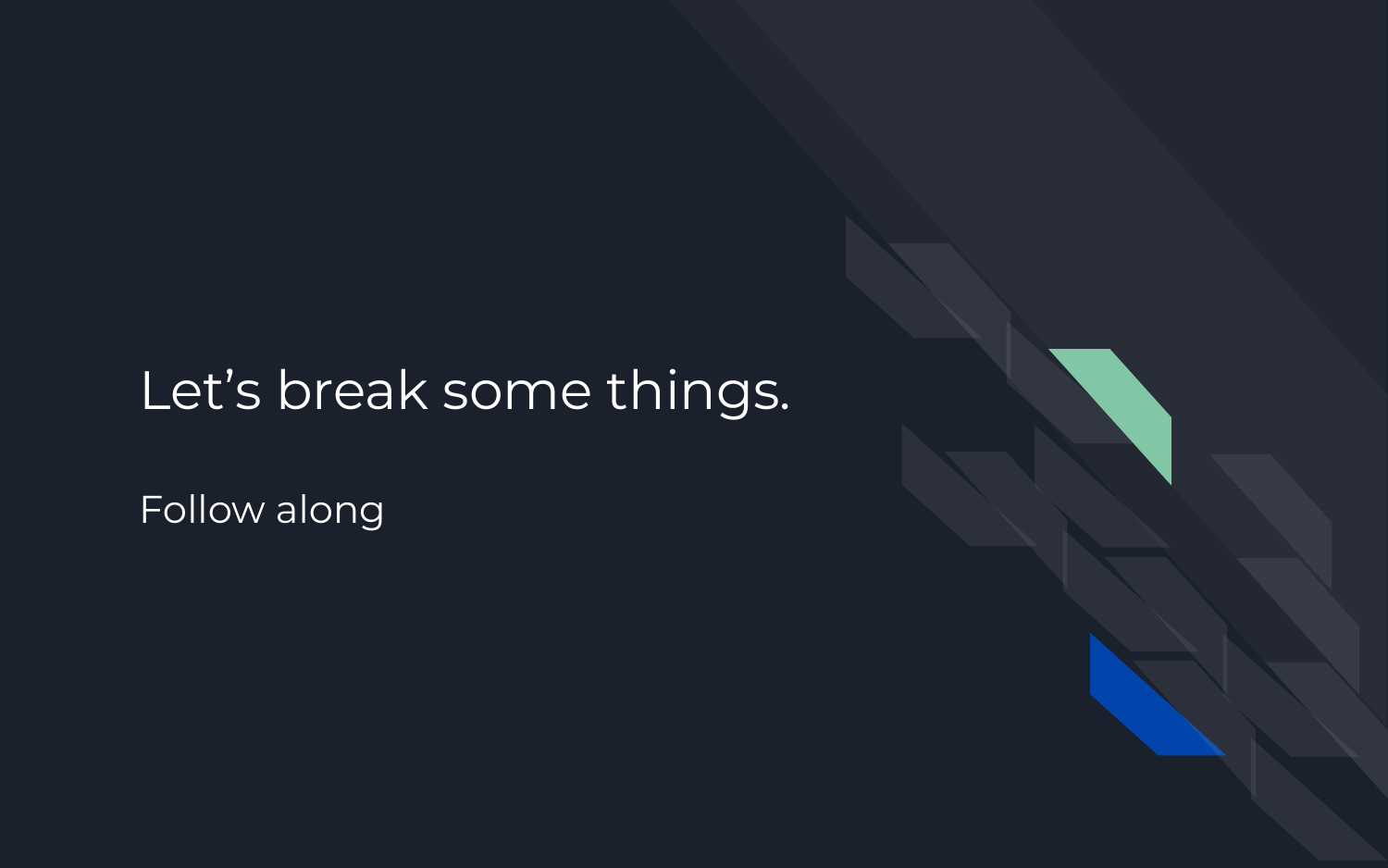

# Let’s break some things.

Follow along